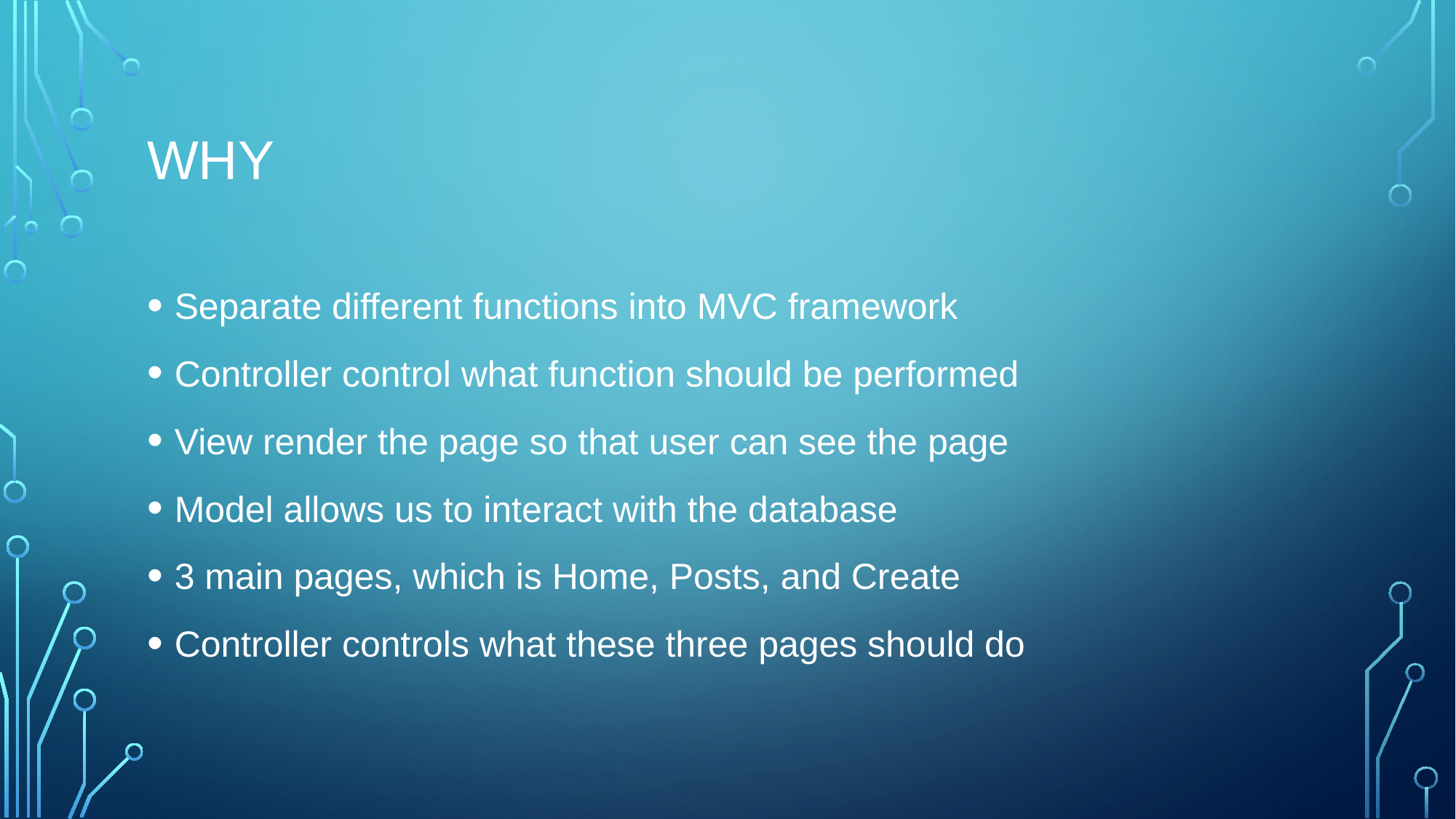

# Why
Separate different functions into MVC framework
Controller control what function should be performed
View render the page so that user can see the page
Model allows us to interact with the database
3 main pages, which is Home, Posts, and Create
Controller controls what these three pages should do